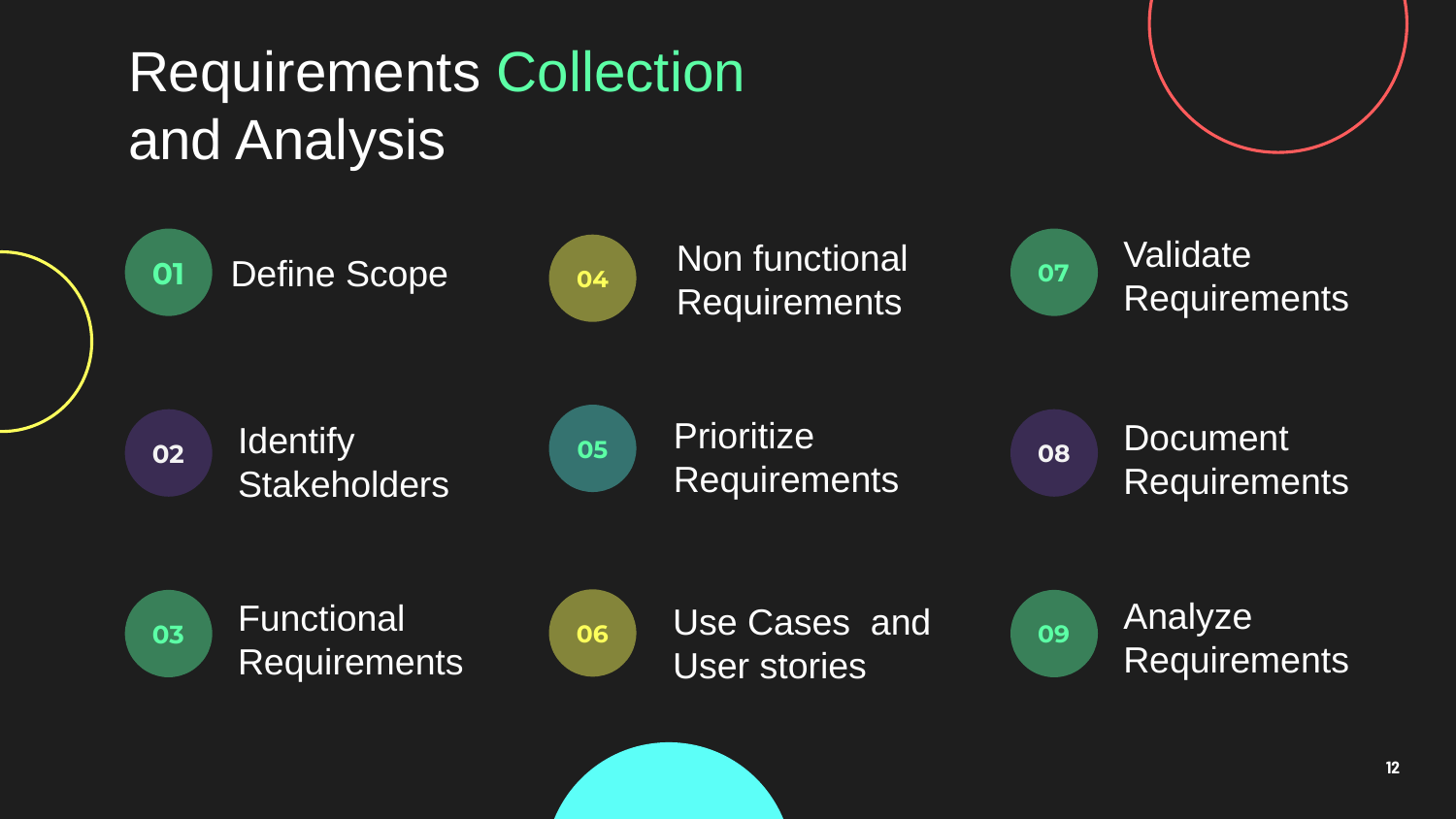

# Requirements Collection
and Analysis
Validate
Requirements
01
07
Non functional
Requirements
04
Define Scope
Prioritize Requirements
05
Document
Requirements
02
08
Identify
Stakeholders
Analyze
Requirements
06
03
09
Use Cases  and
User stories
Functional
Requirements
12